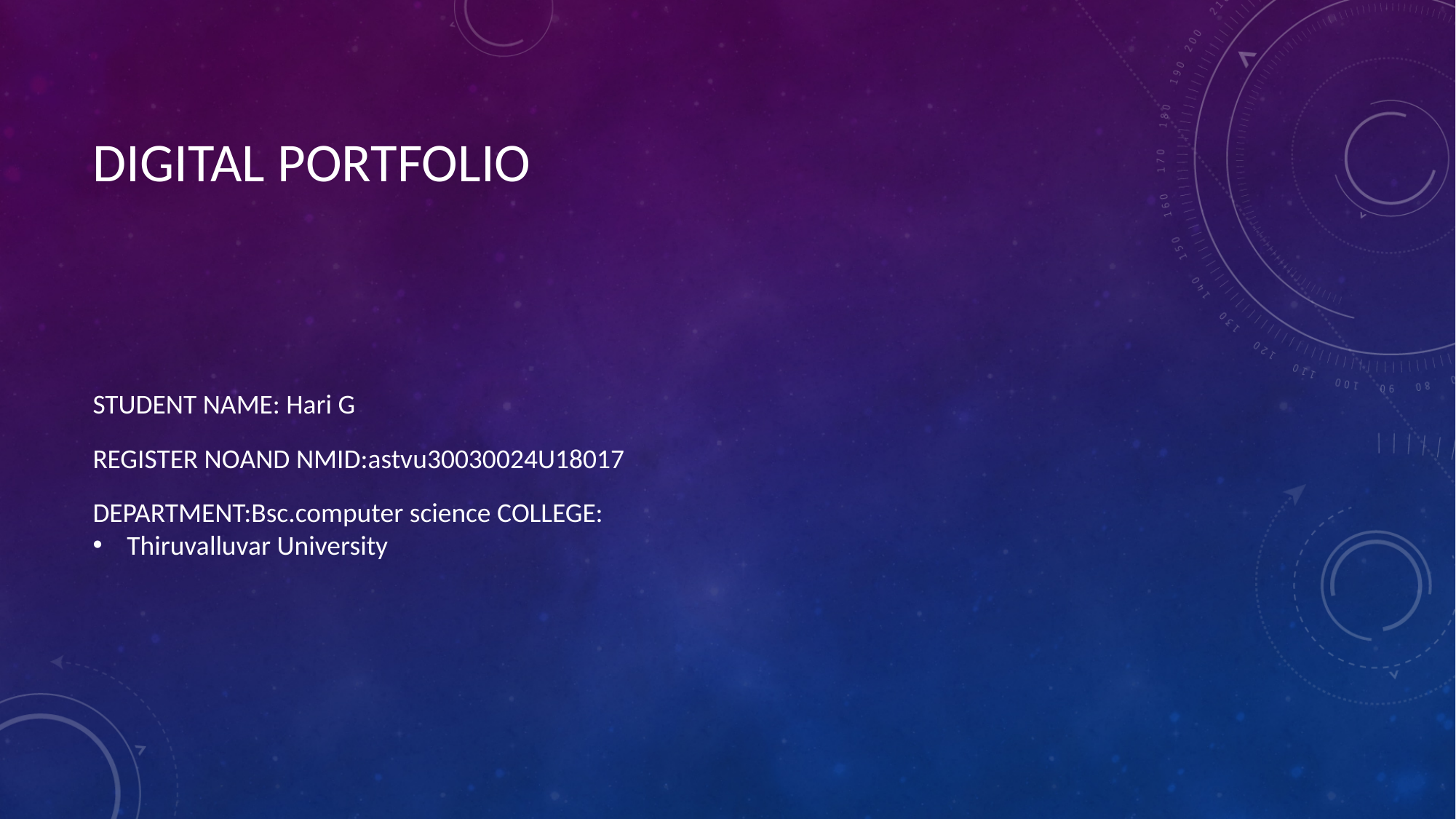

# Digital Portfolio
STUDENT NAME: Hari G
REGISTER NOAND NMID:astvu30030024U18017
DEPARTMENT:Bsc.computer science COLLEGE:
Thiruvalluvar University